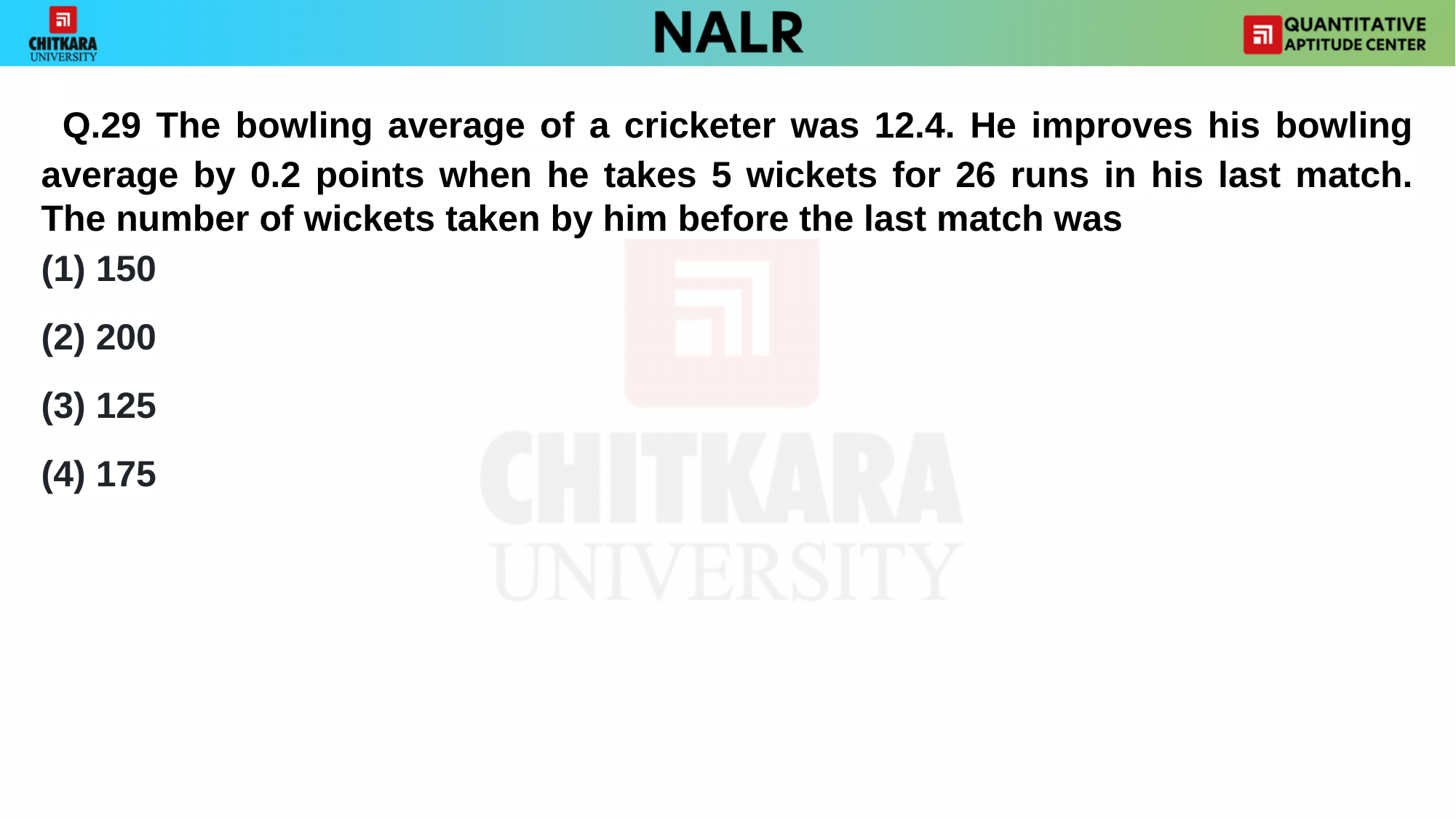

Q.29 The bowling average of a cricketer was 12.4. He improves his bowling average by 0.2 points when he takes 5 wickets for 26 runs in his last match. The number of wickets taken by him before the last match was
(1) 150
(2) 200
(3) 125
(4) 175